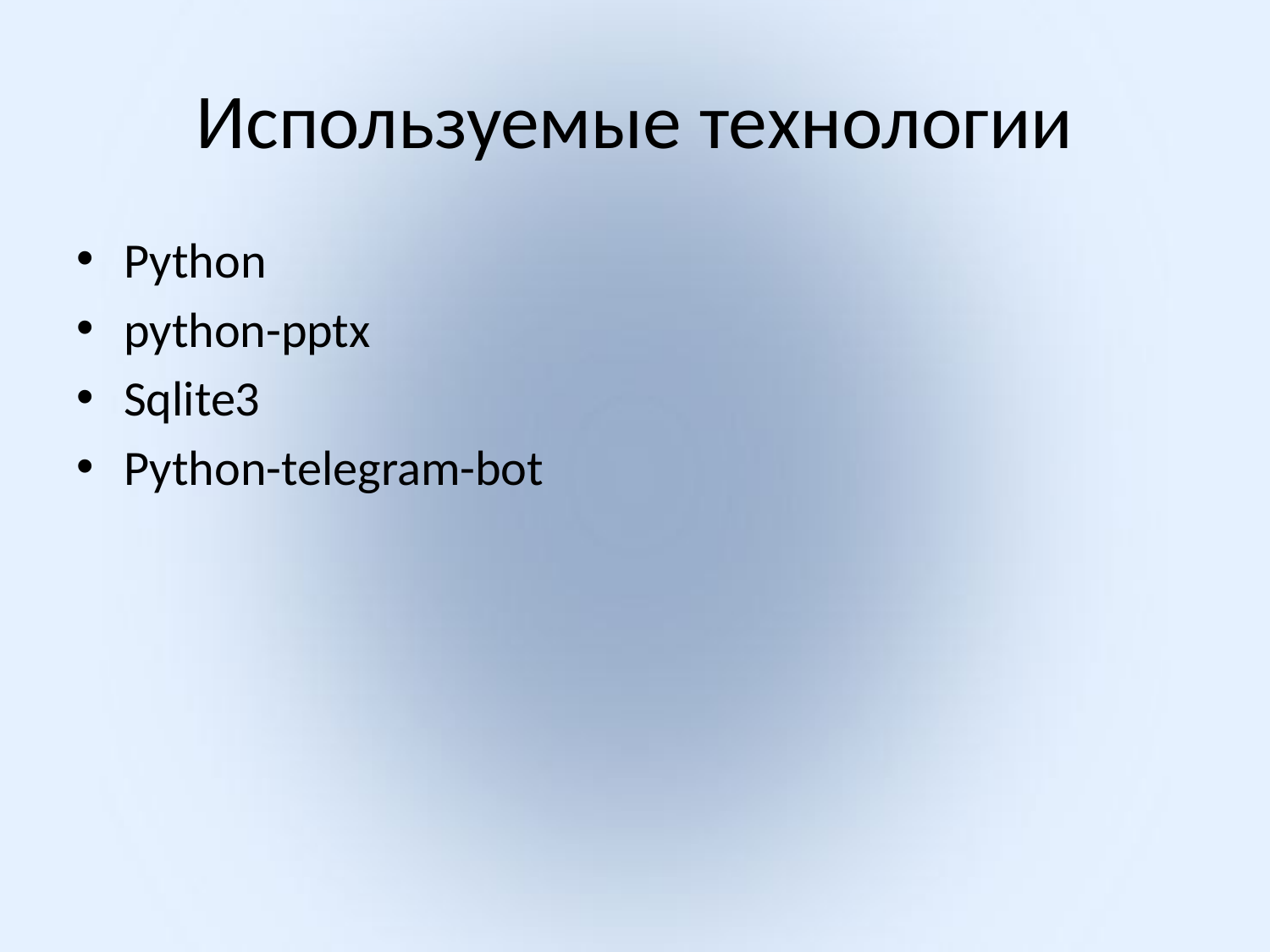

# Используемые технологии
Python
python-pptx
Sqlite3
Python-telegram-bot